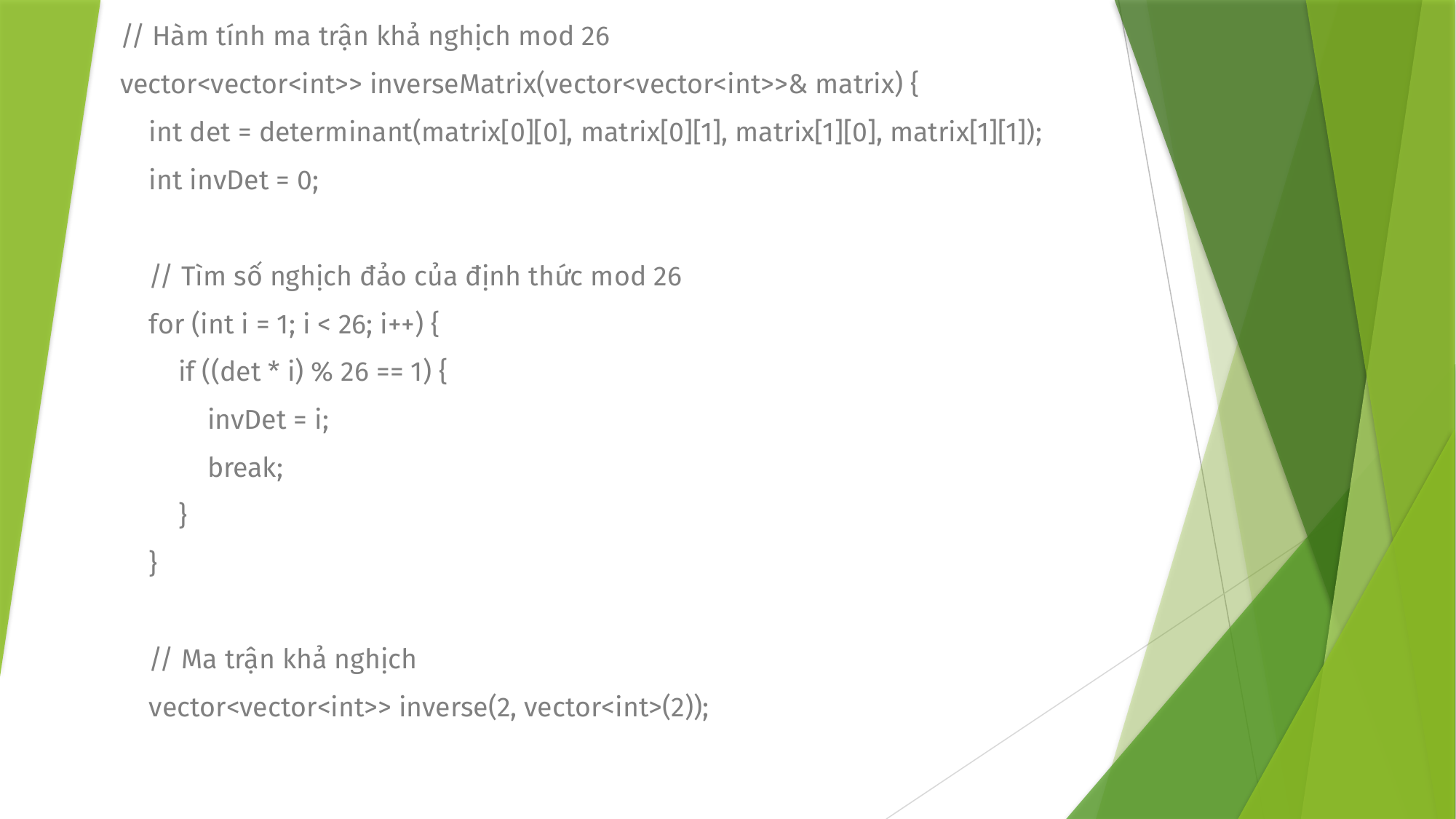

// Hàm tính ma trận khả nghịch mod 26
vector<vector<int>> inverseMatrix(vector<vector<int>>& matrix) {
    int det = determinant(matrix[0][0], matrix[0][1], matrix[1][0], matrix[1][1]);
    int invDet = 0;

    // Tìm số nghịch đảo của định thức mod 26
    for (int i = 1; i < 26; i++) {
        if ((det * i) % 26 == 1) {
            invDet = i;
            break;
        }
    }

    // Ma trận khả nghịch
    vector<vector<int>> inverse(2, vector<int>(2));